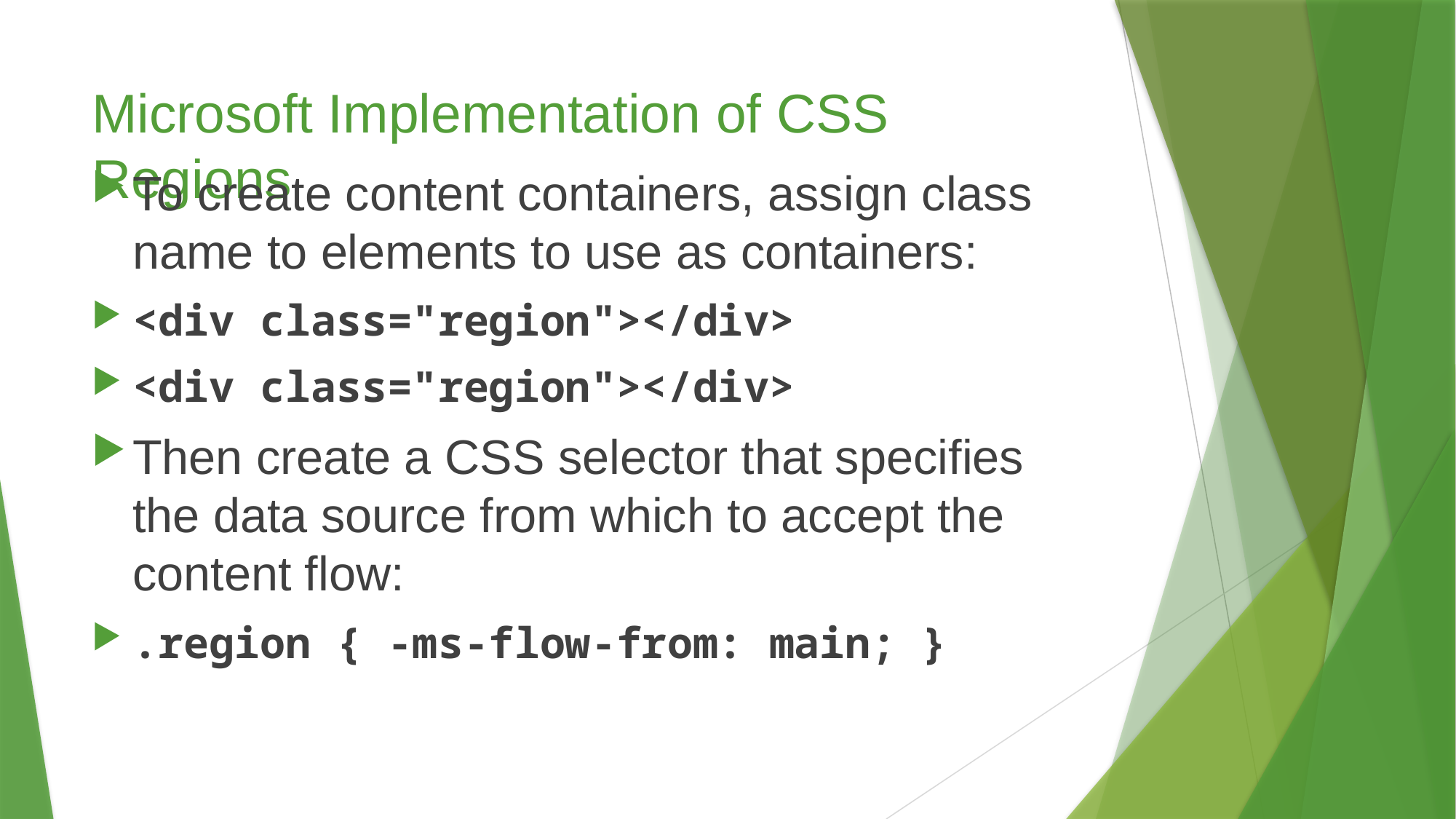

# Microsoft Implementation of CSS Regions
To create content containers, assign class name to elements to use as containers:
<div class="region"></div>
<div class="region"></div>
Then create a CSS selector that specifies the data source from which to accept the content flow:
.region { -ms-flow-from: main; }